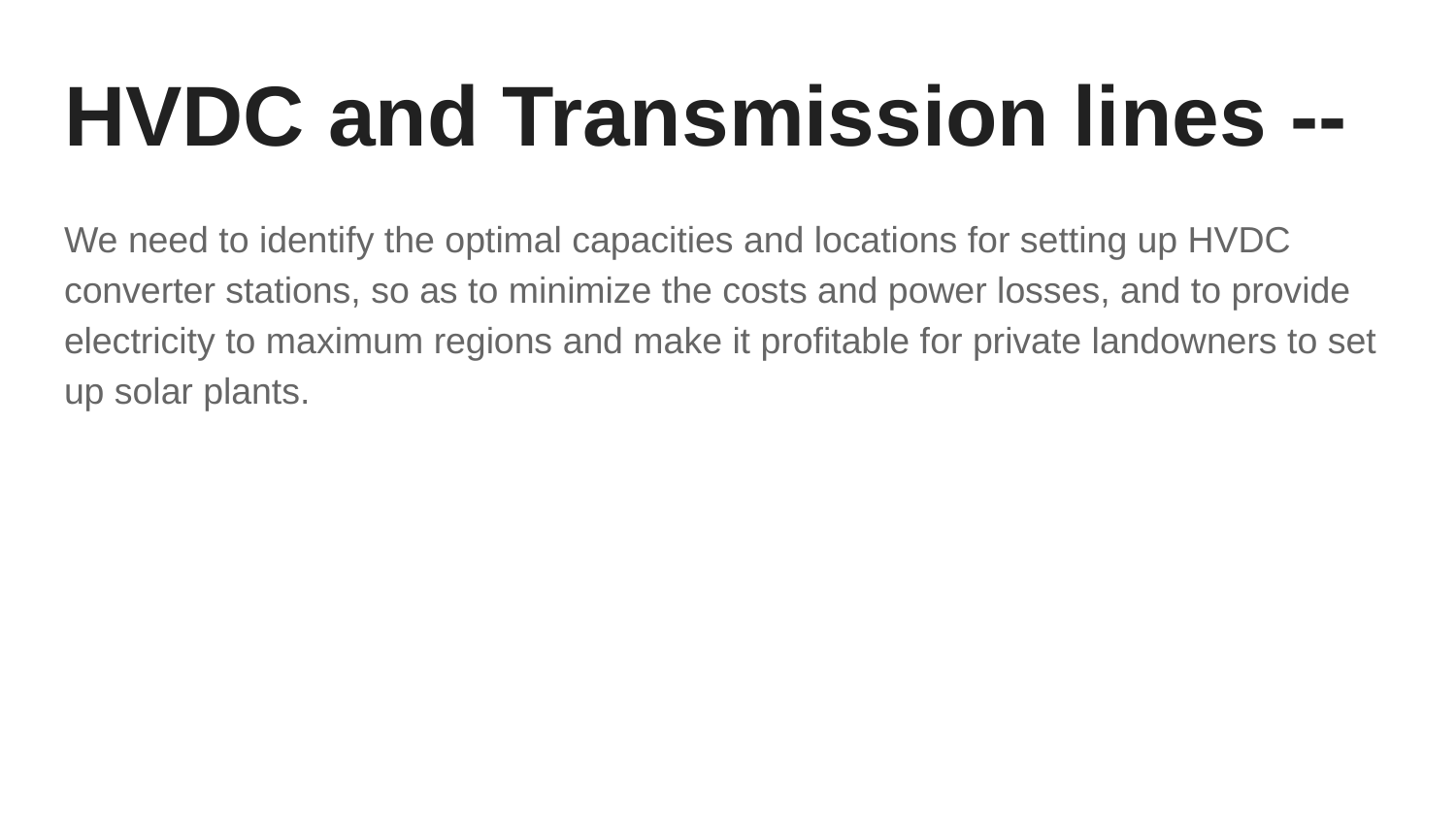

# HVDC and Transmission lines --
We need to identify the optimal capacities and locations for setting up HVDC converter stations, so as to minimize the costs and power losses, and to provide electricity to maximum regions and make it profitable for private landowners to set up solar plants.